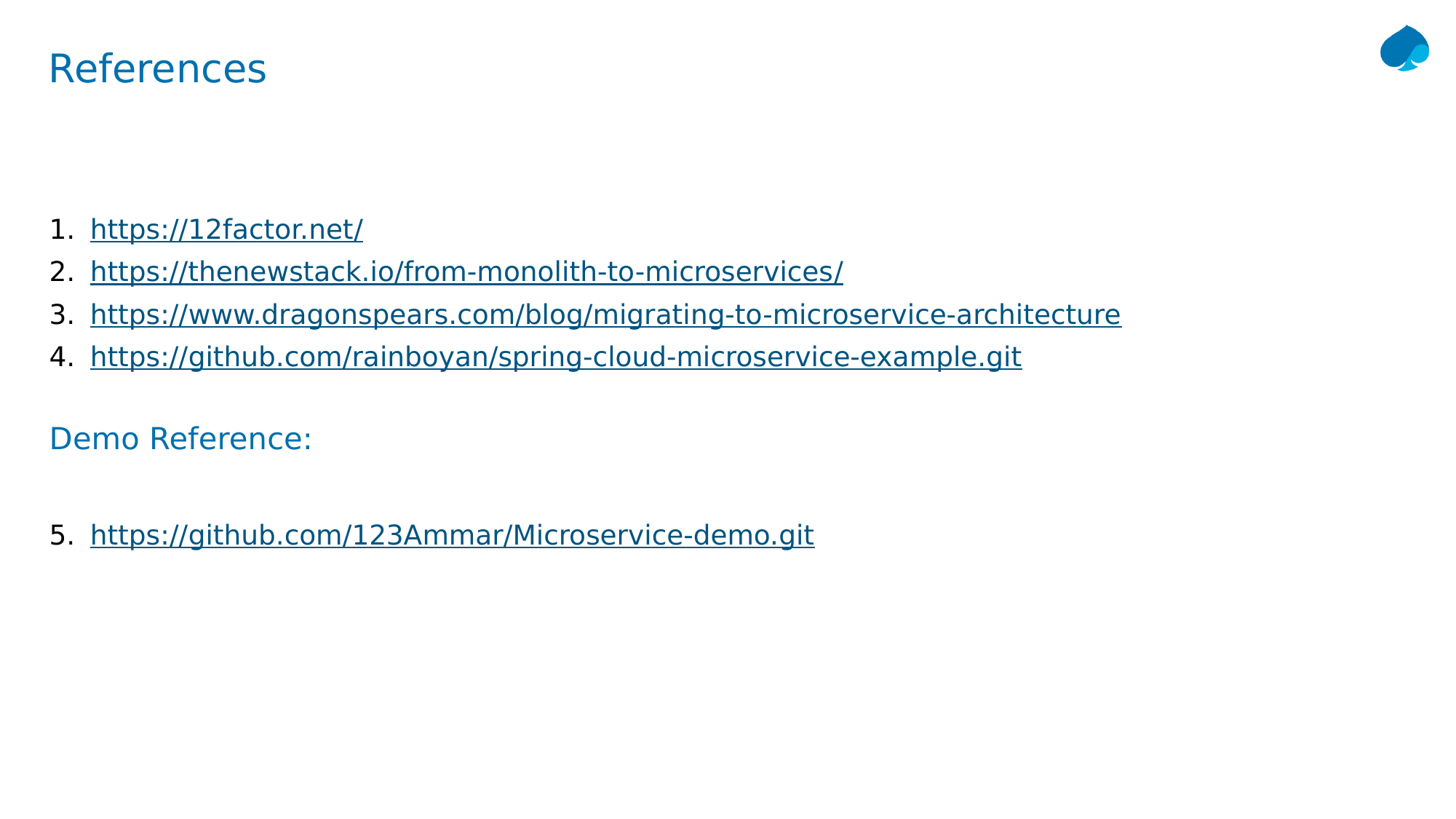

# References

https://12factor.net/
https://thenewstack.io/from-monolith-to-microservices/
https://www.dragonspears.com/blog/migrating-to-microservice-architecture
https://github.com/rainboyan/spring-cloud-microservice-example.git

Demo Reference:

https://github.com/123Ammar/Microservice-demo.git